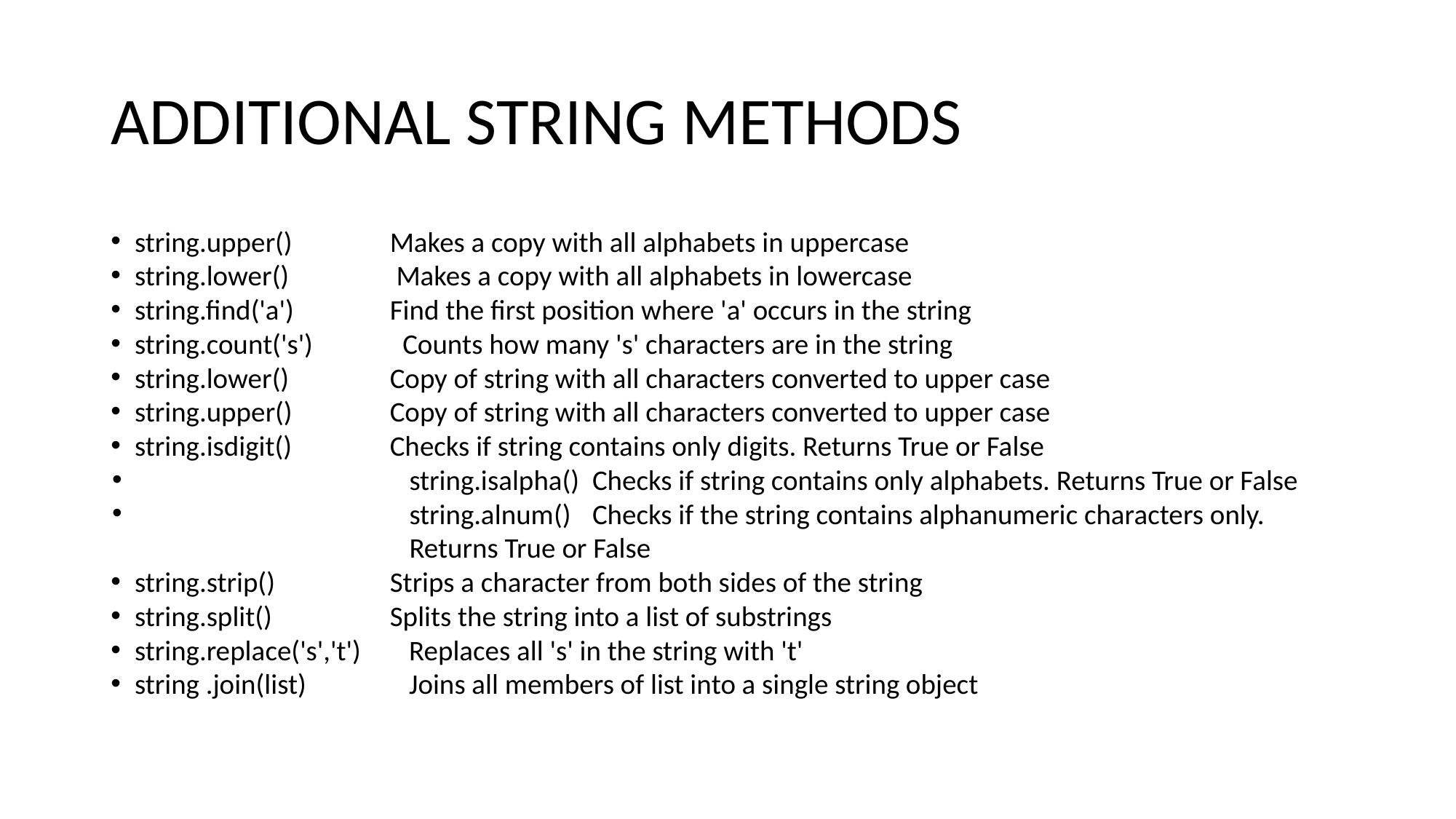

# ADDITIONAL STRING METHODS
string.upper()	  	Makes a copy with all alphabets in uppercase
string.lower()	 	 Makes a copy with all alphabets in lowercase
string.find('a')	  	Find the first position where 'a' occurs in the string
string.count('s')	  Counts how many 's' characters are in the string
string.lower()	  	Copy of string with all characters converted to upper case
string.upper()	  	Copy of string with all characters converted to upper case
string.isdigit()	  	Checks if string contains only digits. Returns True or False
string.isalpha()	  Checks if string contains only alphabets. Returns True or False
string.alnum()	  Checks if the string contains alphanumeric characters only. Returns True or False
string.strip()	   	Strips a character from both sides of the string
string.split()	   	Splits the string into a list of substrings
string.replace('s','t')	   Replaces all 's' in the string with 't'
string .join(list)	   Joins all members of list into a single string object